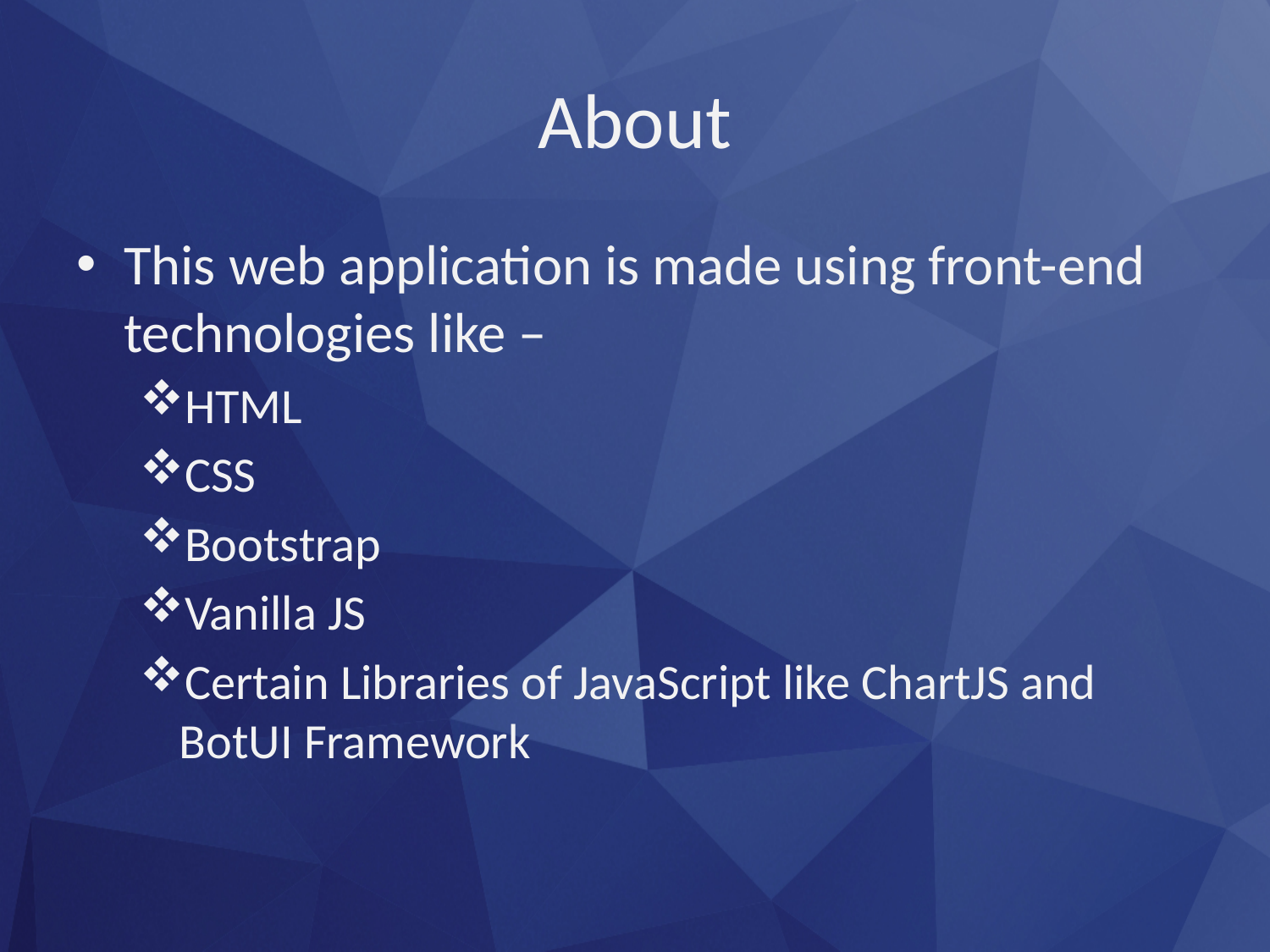

# About
This web application is made using front-end technologies like –
HTML
CSS
Bootstrap
Vanilla JS
Certain Libraries of JavaScript like ChartJS and BotUI Framework